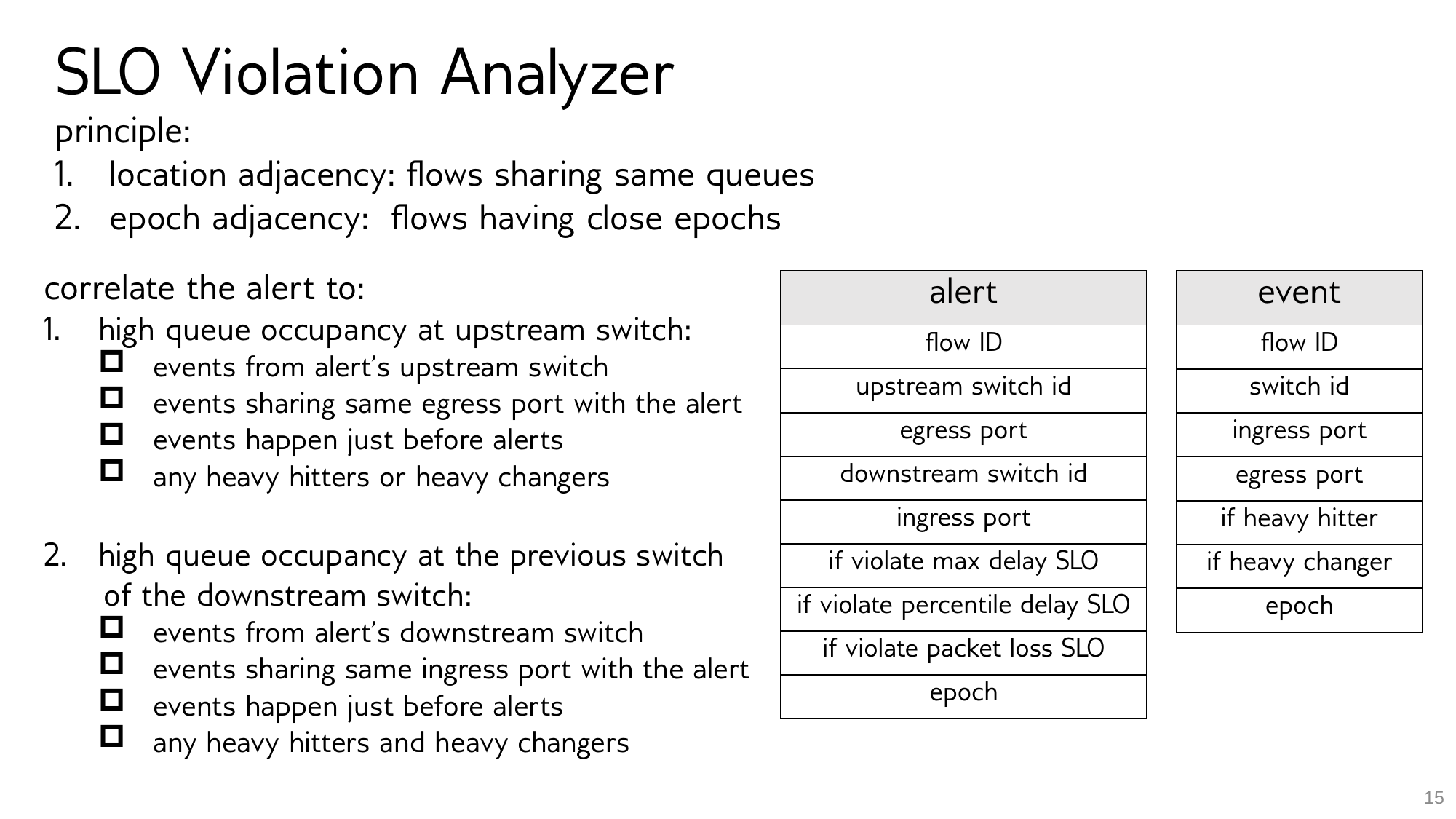

# SLO Violation Analyzer
principle:
location adjacency: flows sharing same queues
epoch adjacency:  flows having close epochs
correlate the alert to:
high queue occupancy at upstream switch:
events from alert’s upstream switch
events sharing same egress port with the alert
events happen just before alerts
any heavy hitters or heavy changers

high queue occupancy at the previous switch
      of the downstream switch:
events from alert’s downstream switch
events sharing same ingress port with the alert
events happen just before alerts
any heavy hitters and heavy changers
| alert |
| --- |
| flow ID |
| upstream switch id |
| egress port |
| downstream switch id |
| ingress port |
| if violate max delay SLO |
| if violate percentile delay SLO |
| if violate packet loss SLO |
| epoch |
| event |
| --- |
| flow ID |
| switch id |
| ingress port |
| egress port |
| if heavy hitter |
| if heavy changer |
| epoch |
15